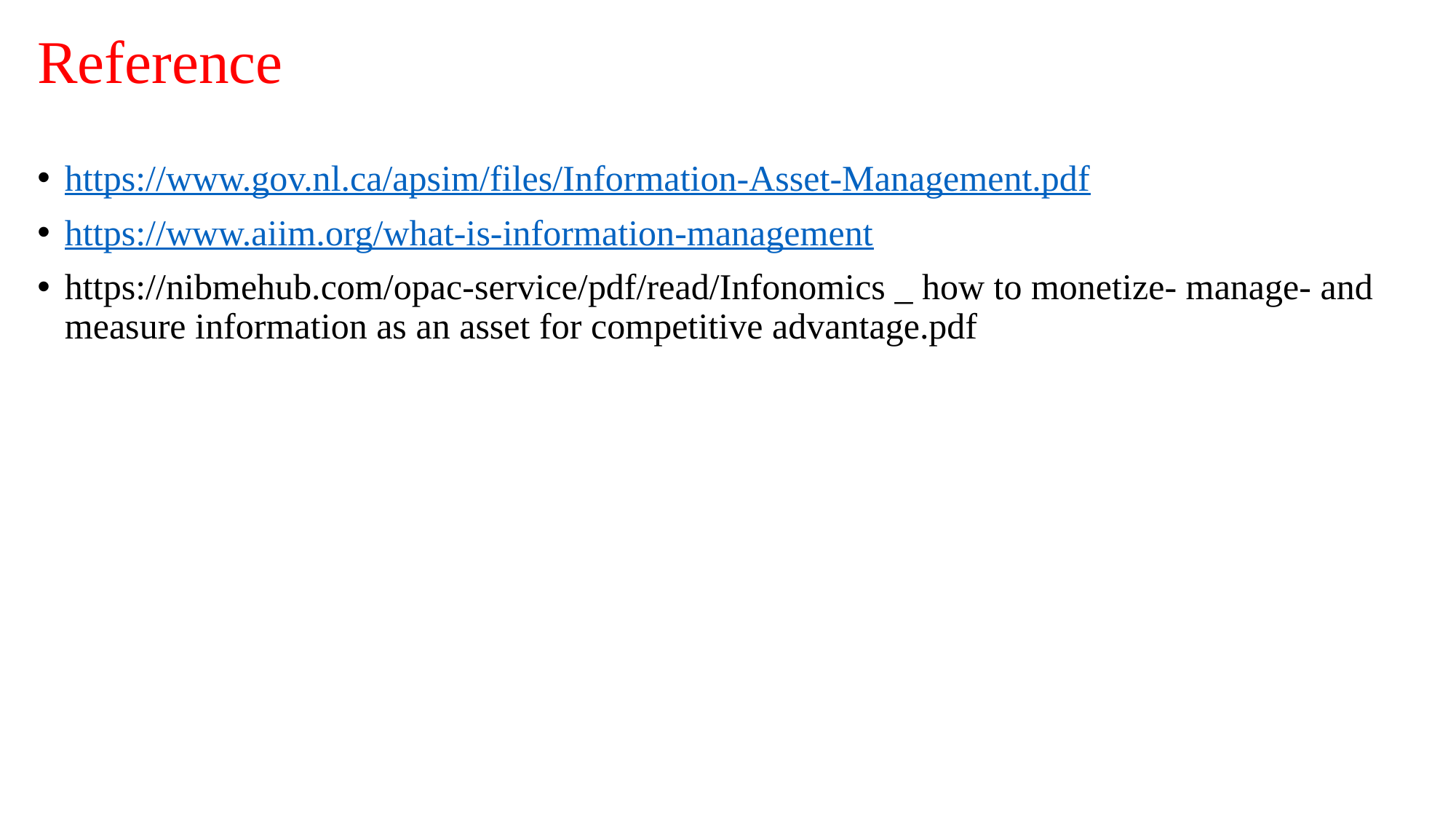

# Reference
https://www.gov.nl.ca/apsim/files/Information-Asset-Management.pdf
https://www.aiim.org/what-is-information-management
https://nibmehub.com/opac-service/pdf/read/Infonomics _ how to monetize- manage- and measure information as an asset for competitive advantage.pdf